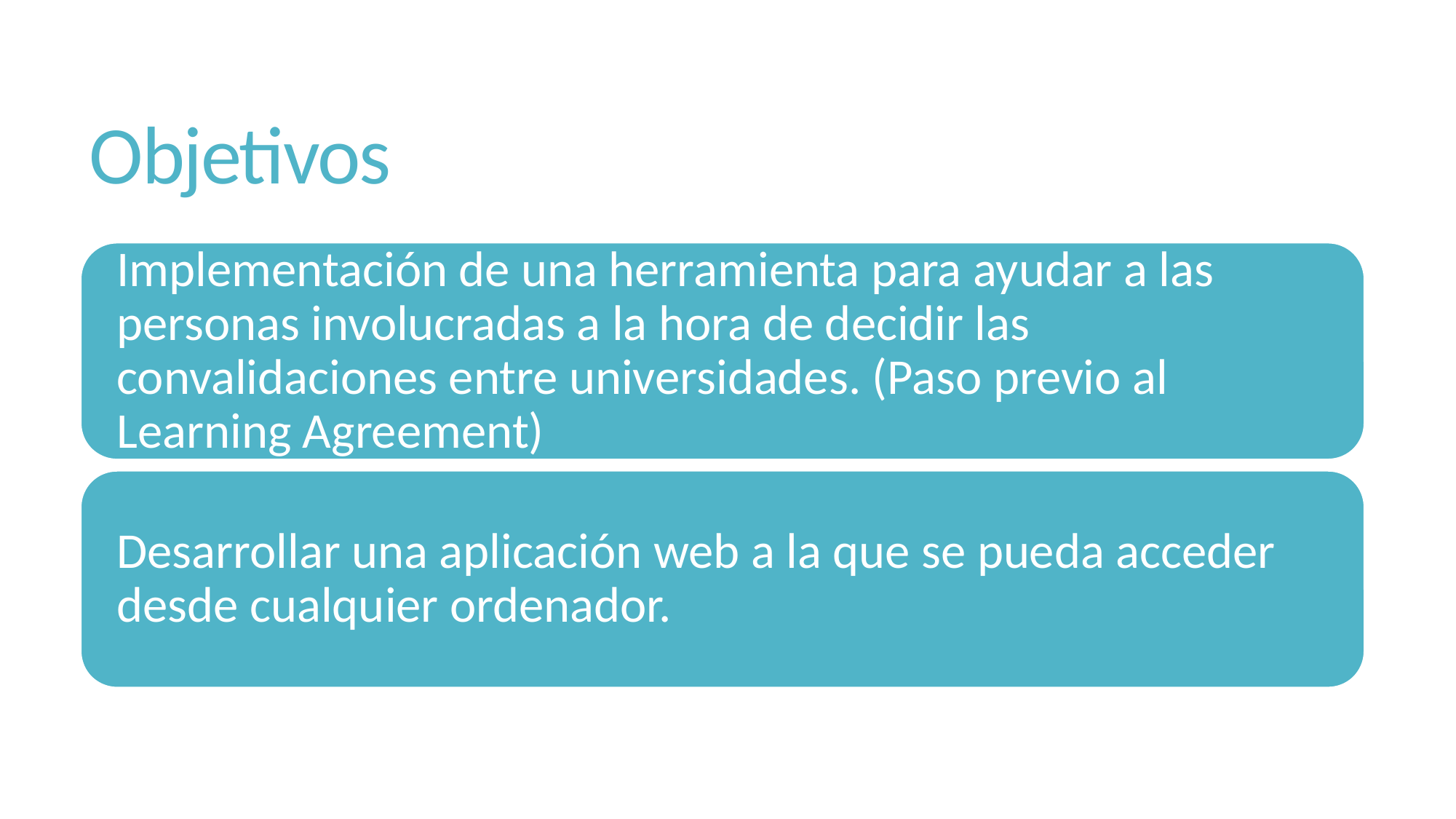

# Objetivos
Implementación de una herramienta para ayudar a las personas involucradas a la hora de decidir las convalidaciones entre universidades. (Paso previo al Learning Agreement)
Desarrollar una aplicación web a la que se pueda acceder desde cualquier ordenador.